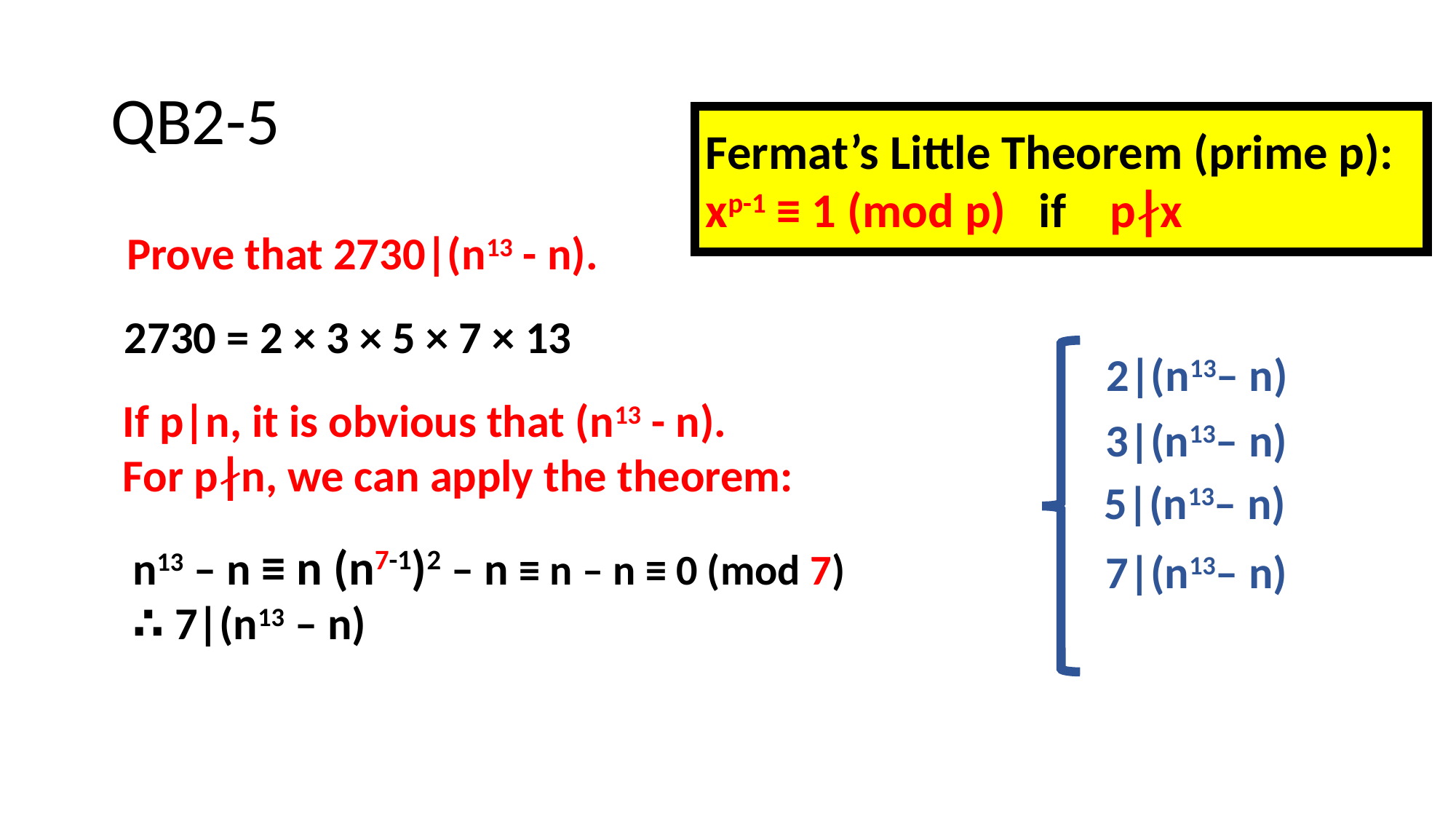

# QB2-5
Fermat’s Little Theorem (prime p):
xp-1 ≡ 1 (mod p)   if    p∤x
Prove that 2730|(n13 - n).
2730 = 2 × 3 × 5 × 7 × 13

2|(n13– n)
If p|n, it is obvious that (n13 - n).
For p∤n, we can apply the theorem:
3|(n13– n)
5|(n13– n)
n13 – n ≡ n (n7-1)2 – n ≡ n – n ≡ 0 (mod 7)
∴ 7|(n13 – n)
7|(n13– n)